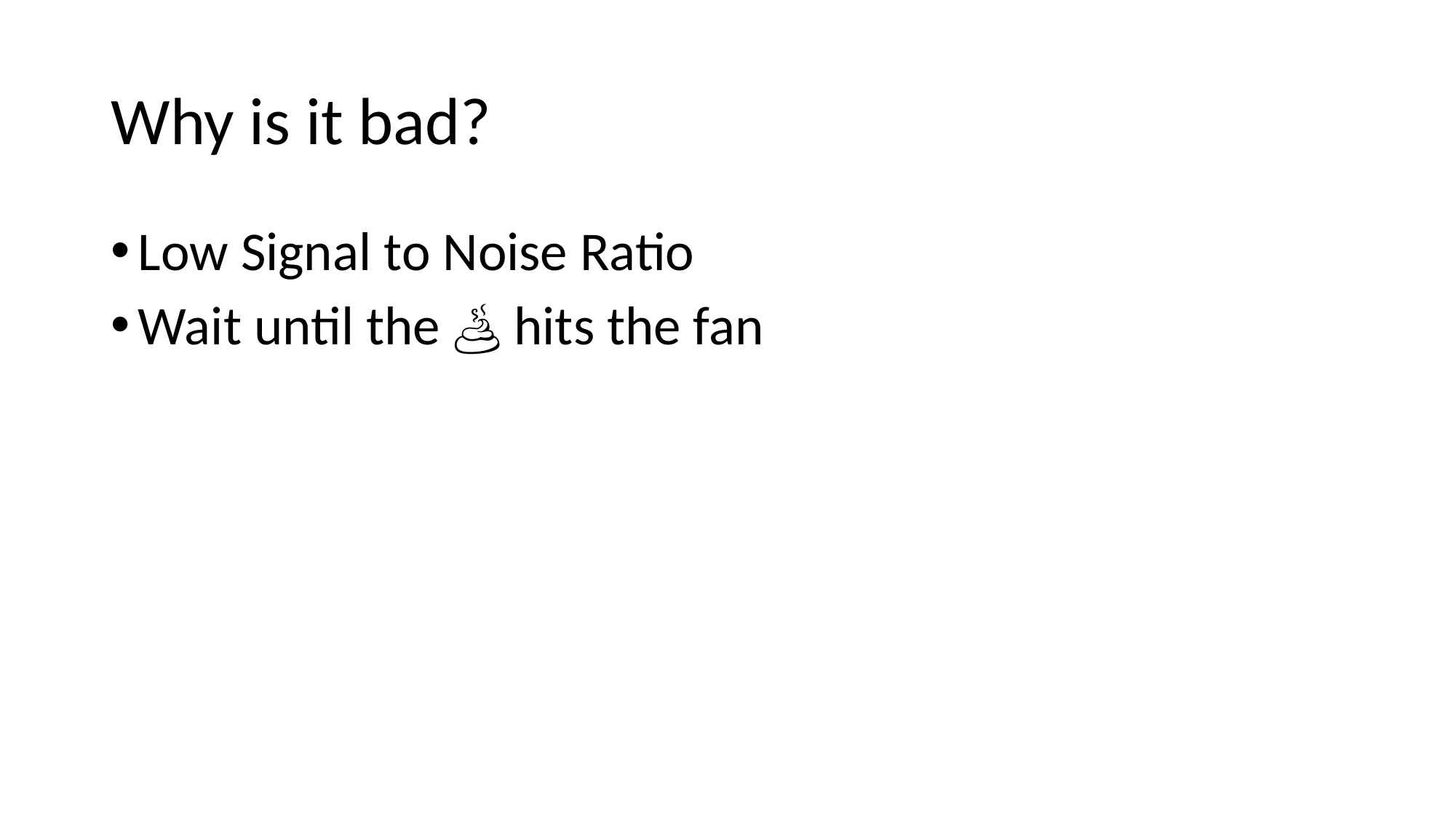

# Why is it bad?
Low Signal to Noise Ratio
Wait until the 💩 hits the fan